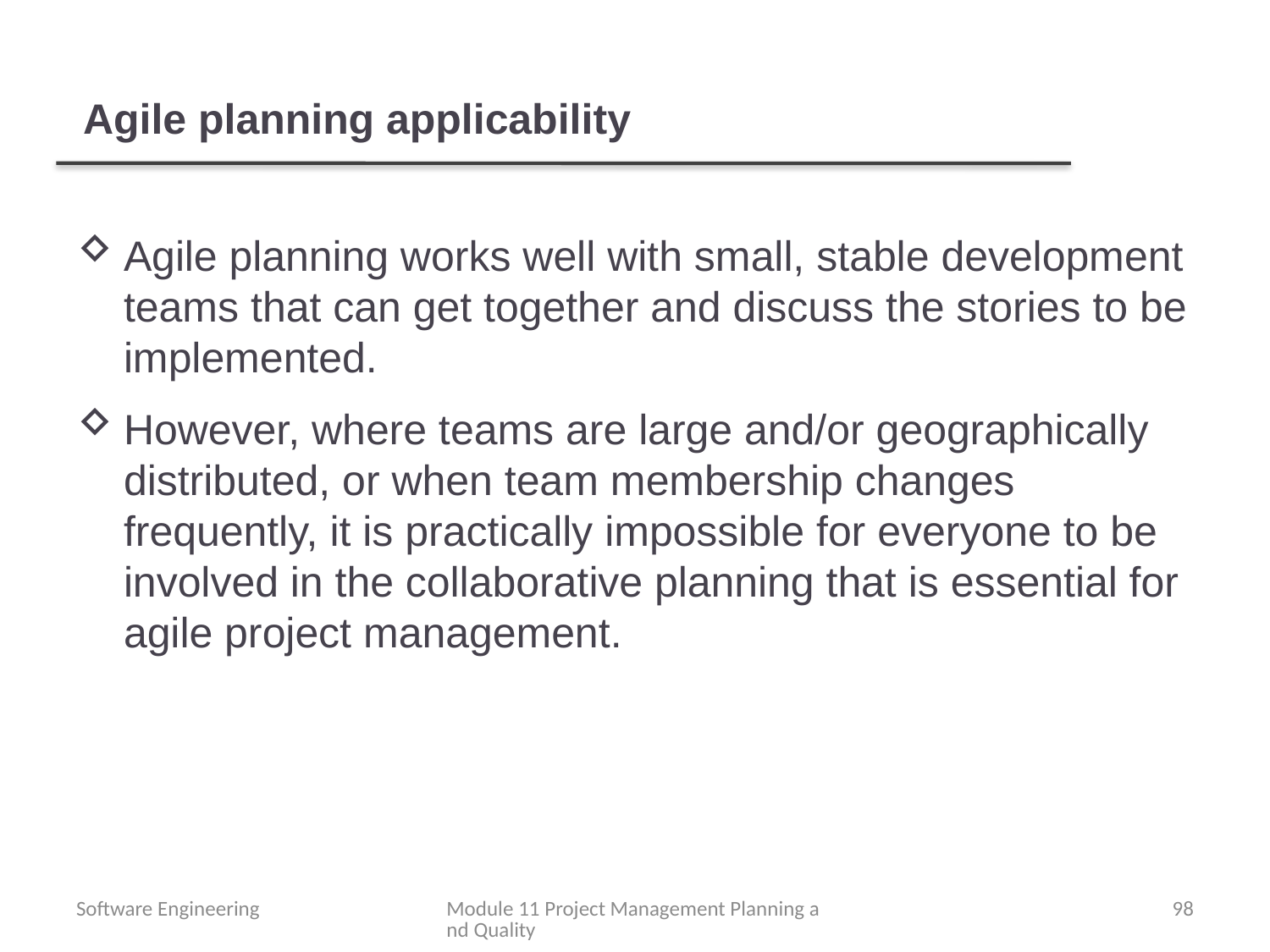

# Agile planning applicability
Agile planning works well with small, stable development teams that can get together and discuss the stories to be implemented.
However, where teams are large and/or geographically distributed, or when team membership changes frequently, it is practically impossible for everyone to be involved in the collaborative planning that is essential for agile project management.
Software Engineering
Module 11 Project Management Planning and Quality
98